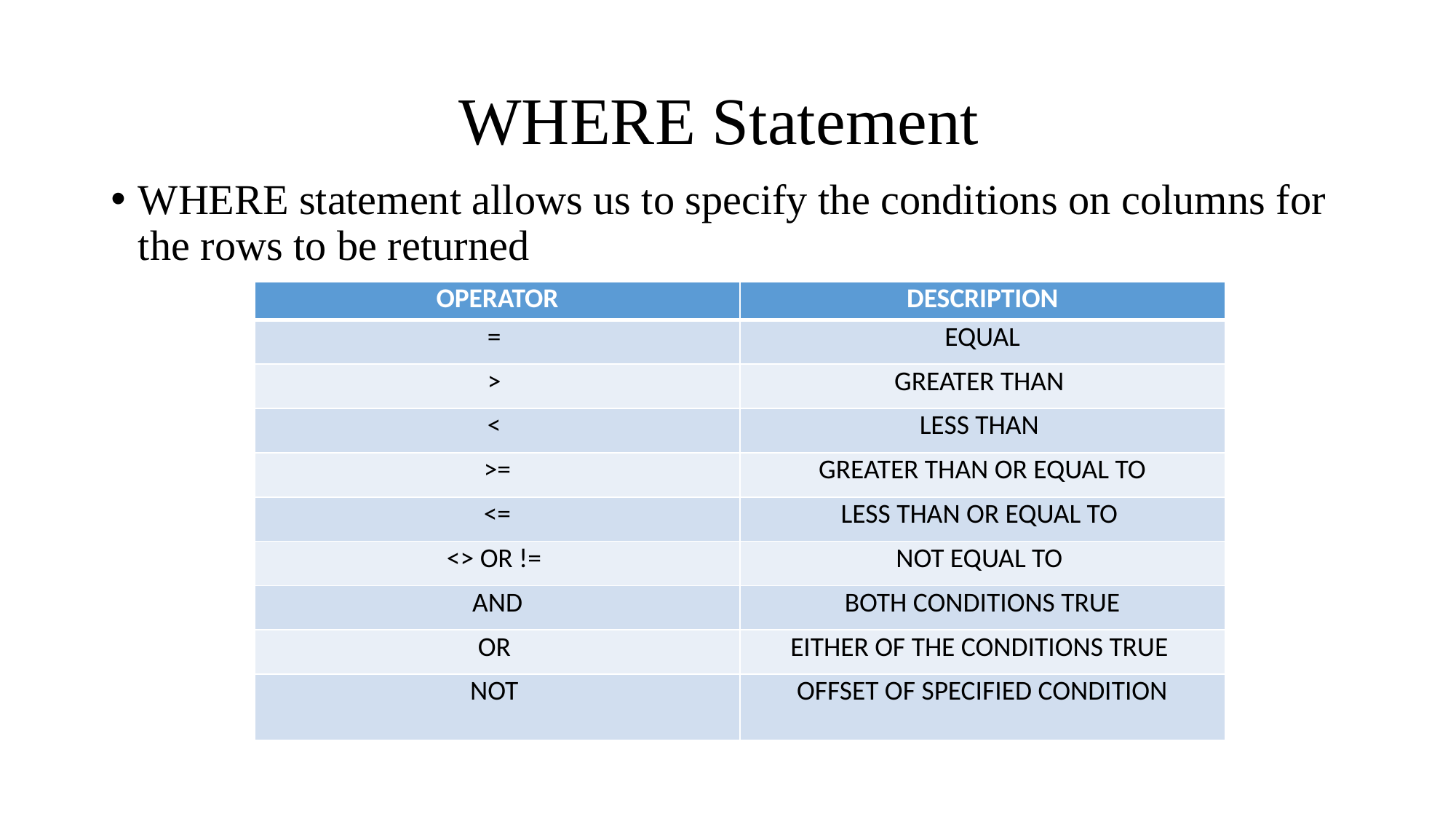

# WHERE Statement
WHERE statement allows us to specify the conditions on columns for the rows to be returned
| OPERATOR | DESCRIPTION |
| --- | --- |
| = | EQUAL |
| > | GREATER THAN |
| < | LESS THAN |
| >= | GREATER THAN OR EQUAL TO |
| <= | LESS THAN OR EQUAL TO |
| <> OR != | NOT EQUAL TO |
| AND | BOTH CONDITIONS TRUE |
| OR | EITHER OF THE CONDITIONS TRUE |
| NOT | OFFSET OF SPECIFIED CONDITION |